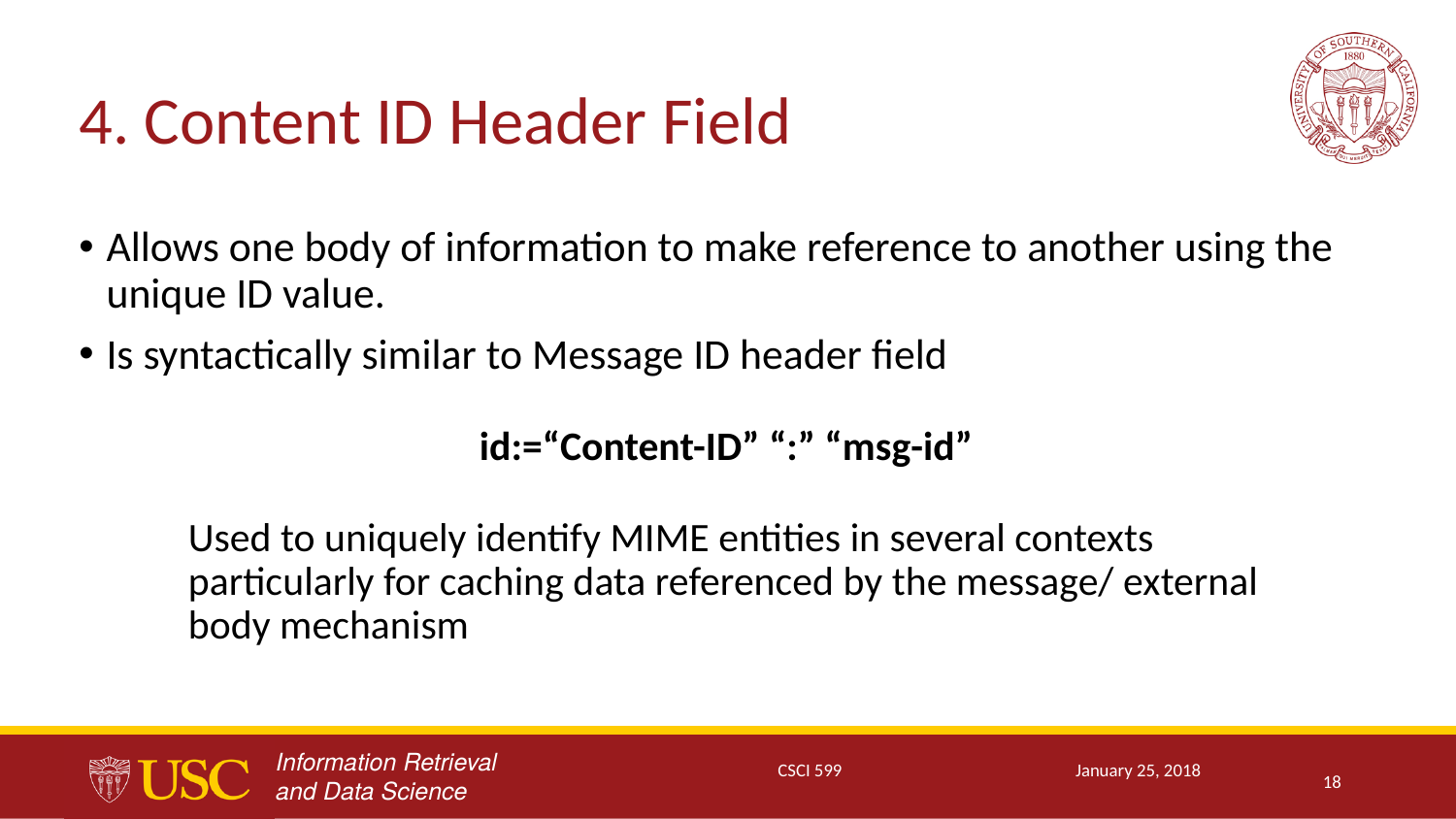

# 4. Content ID Header Field
Allows one body of information to make reference to another using the unique ID value.
Is syntactically similar to Message ID header field

		id:=“Content-ID” “:” “msg-id”

Used to uniquely identify MIME entities in several contexts particularly for caching data referenced by the message/ external body mechanism

CSCI 599

January 25, 2018

18